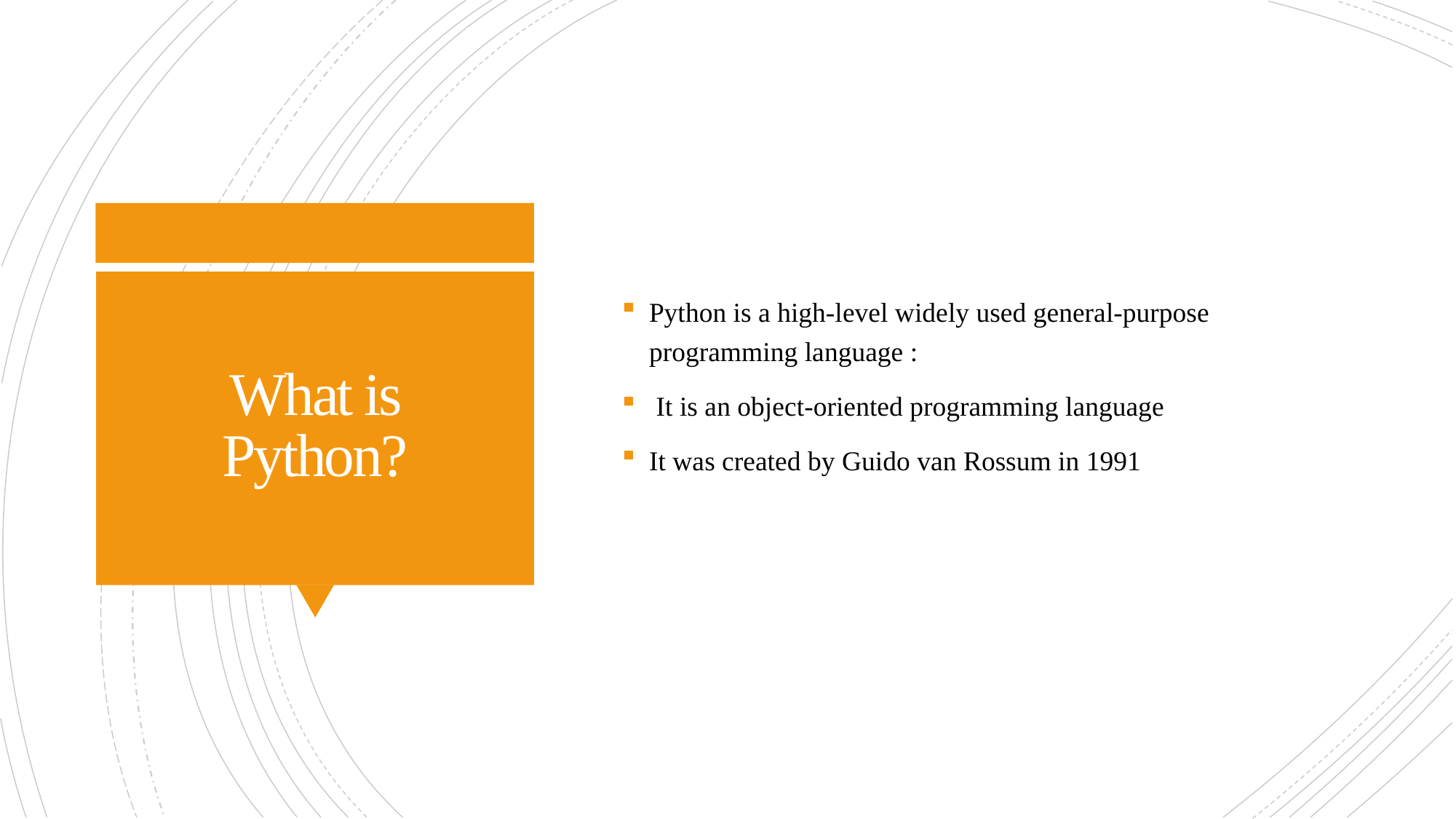

Python is a high-level widely used general-purpose  programming language :
 It is an object-oriented programming language
It was created by Guido van Rossum in 1991

# What is Python?